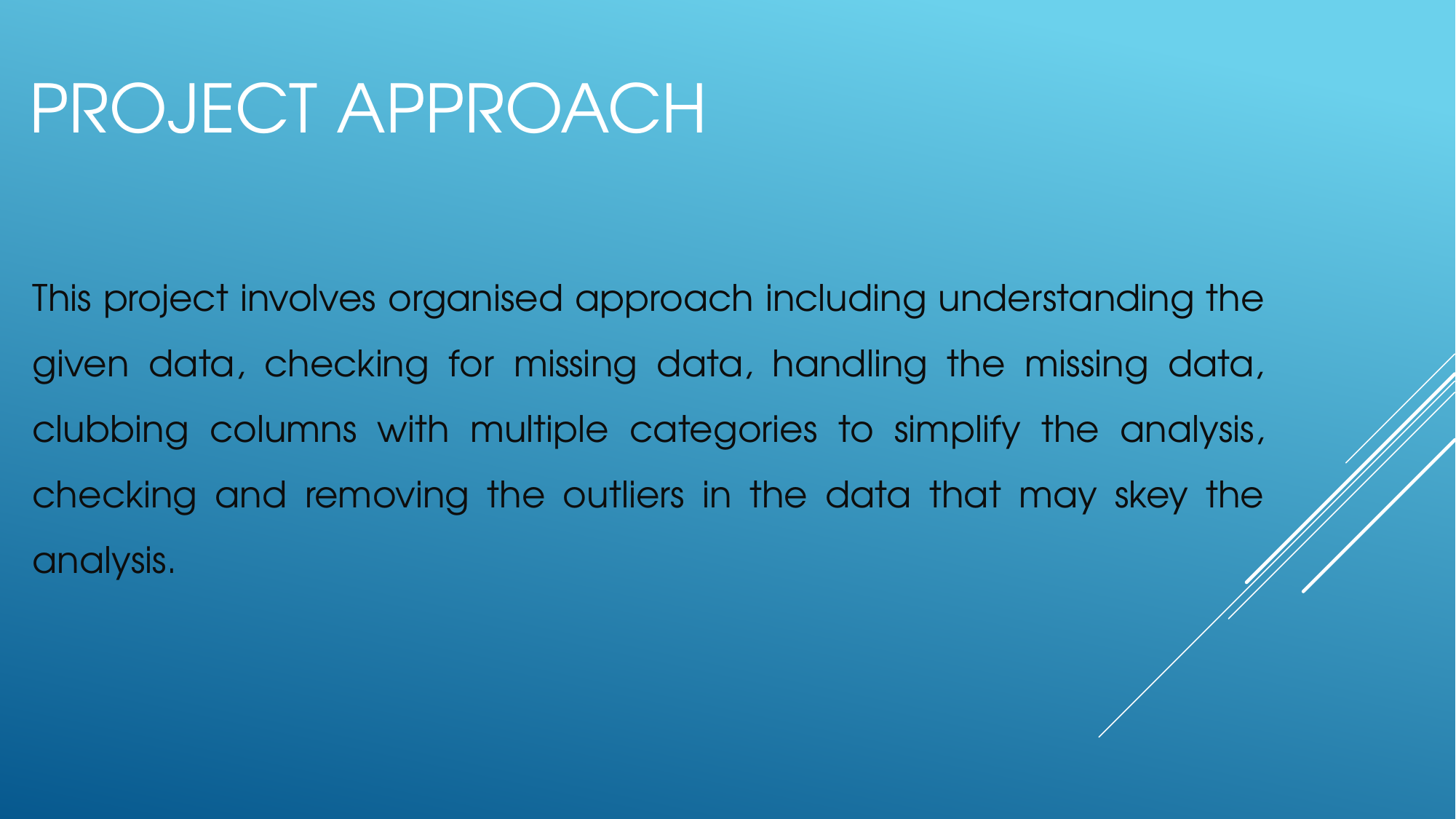

# Project Approach
This project involves organised approach including understanding the given data, checking for missing data, handling the missing data, clubbing columns with multiple categories to simplify the analysis, checking and removing the outliers in the data that may skey the analysis.